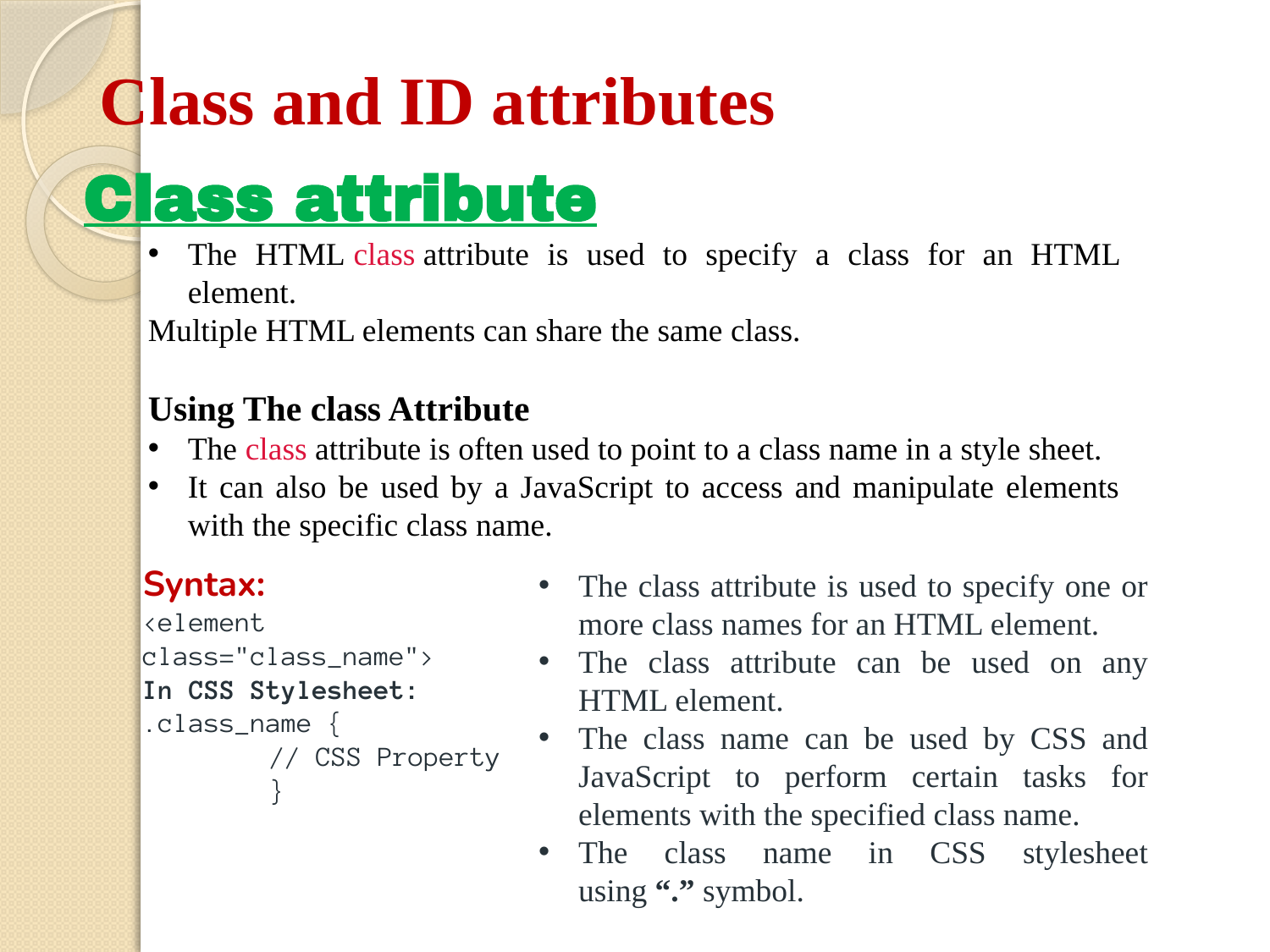

# Class and ID attributes
Class attribute
The HTML class attribute is used to specify a class for an HTML element.
Multiple HTML elements can share the same class.

Using The class Attribute
The class attribute is often used to point to a class name in a style sheet.
It can also be used by a JavaScript to access and manipulate elements with the specific class name.

The class attribute is used to specify one or more class names for an HTML element.
The class attribute can be used on any HTML element.
The class name can be used by CSS and JavaScript to perform certain tasks for elements with the specified class name.
The class name in CSS stylesheet using “.” symbol.
Syntax:
<element class="class_name">
In CSS Stylesheet:
.class_name {
	// CSS Property
	}